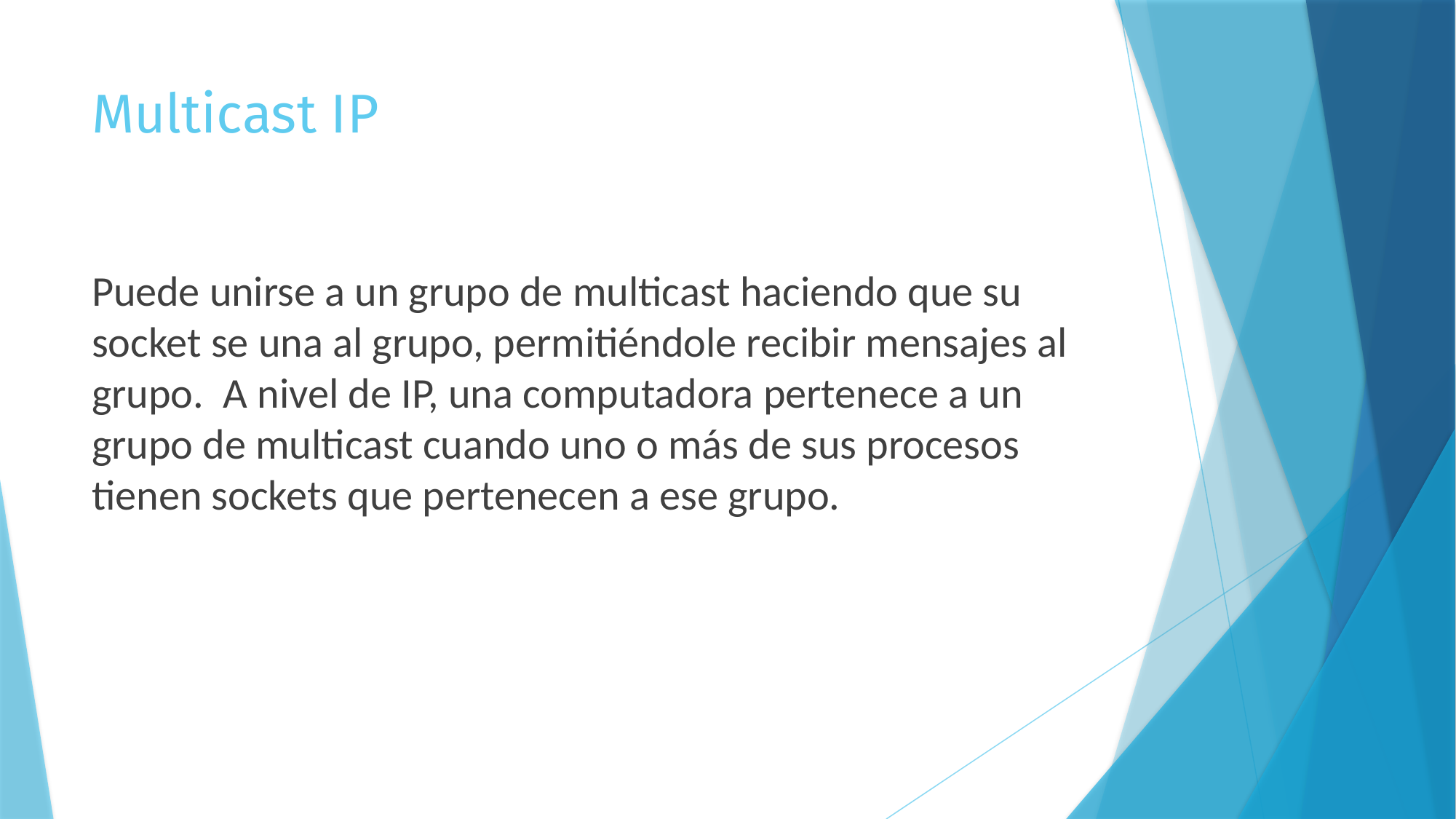

# Multicast IP
Puede unirse a un grupo de multicast haciendo que su socket se una al grupo, permitiéndole recibir mensajes al grupo.  A nivel de IP, una computadora pertenece a un grupo de multicast cuando uno o más de sus procesos tienen sockets que pertenecen a ese grupo.